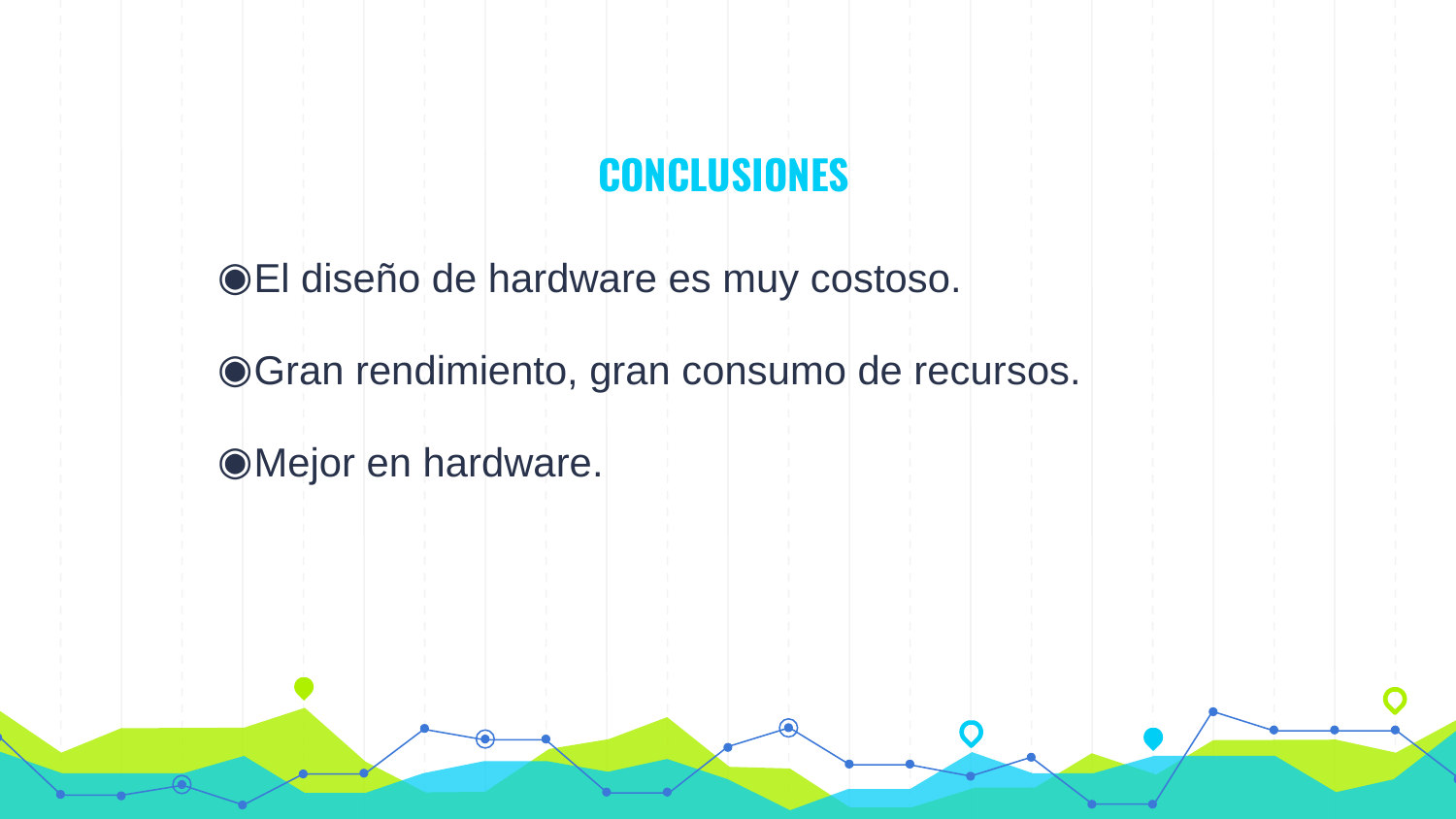

CONCLUSIONES
El diseño de hardware es muy costoso.

Gran rendimiento, gran consumo de recursos.

Mejor en hardware.